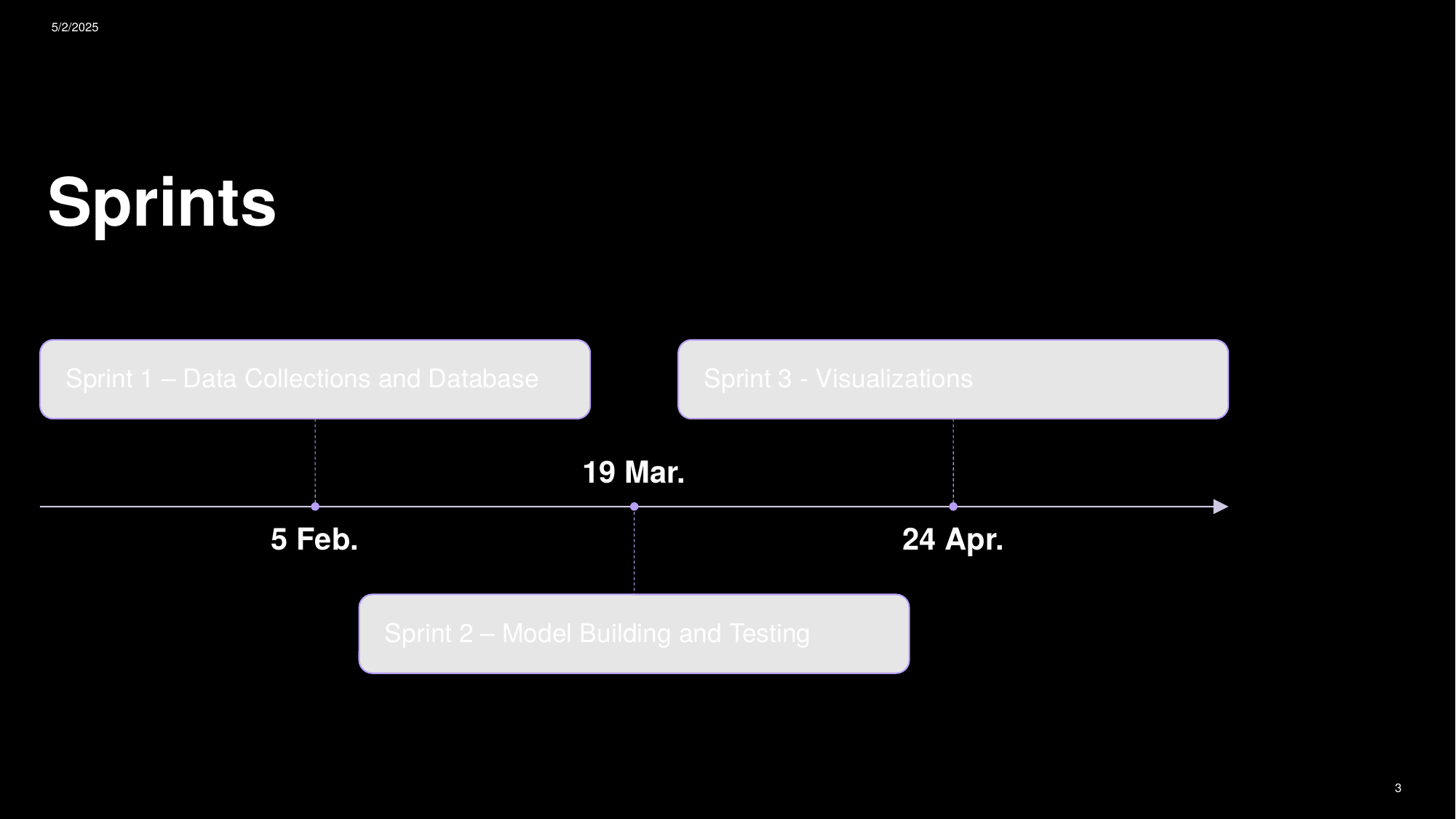

5/2/2025
# Sprints
5 Feb.
Sprint 1 – Data Collections and Database
19 Mar.
Sprint 2 – Model Building and Testing
24 Apr.
Sprint 3 - Visualizations

3